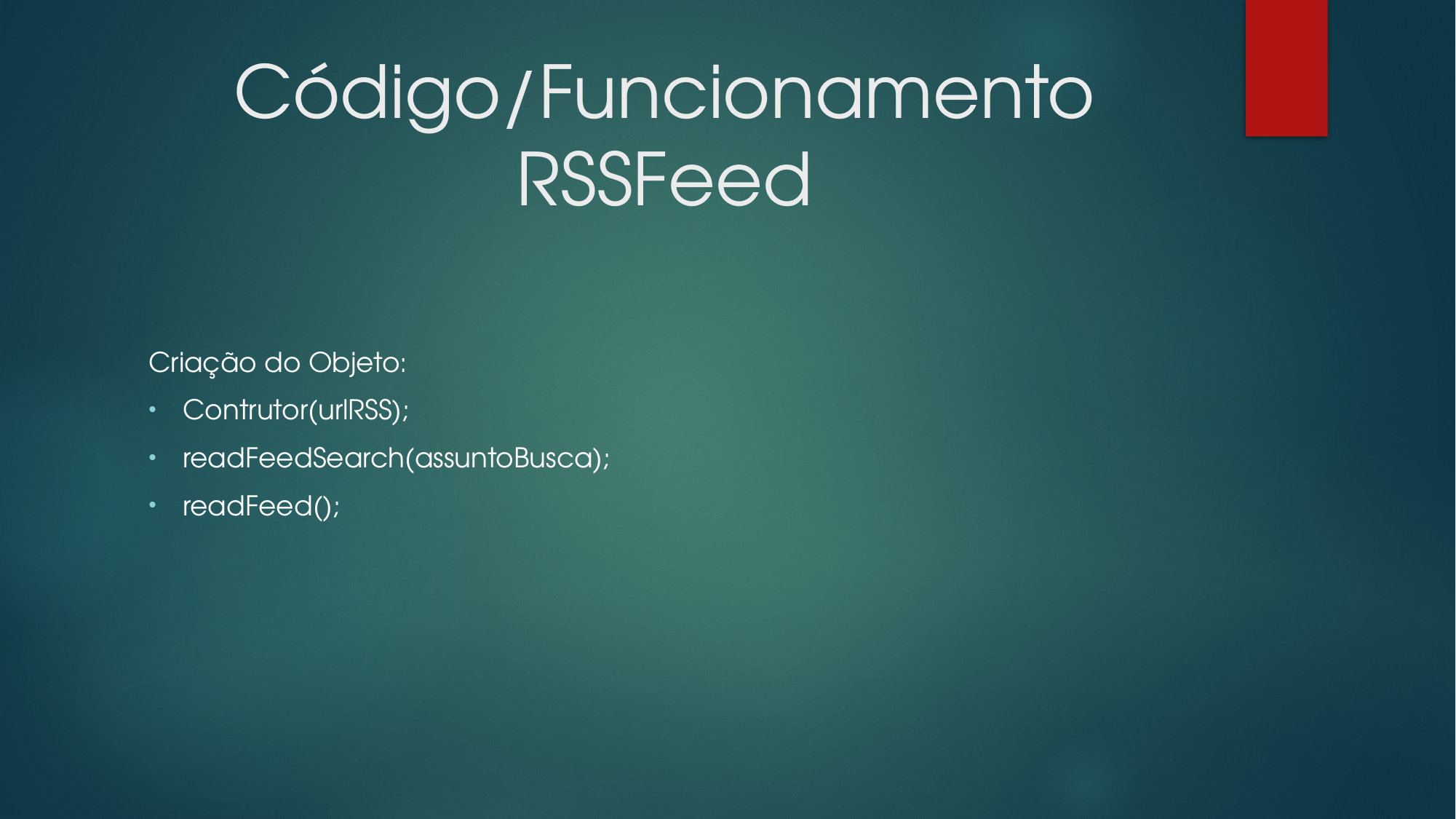

# Código/Funcionamento RSSFeed
Criação do Objeto:
Contrutor(urlRSS);
readFeedSearch(assuntoBusca);
readFeed();